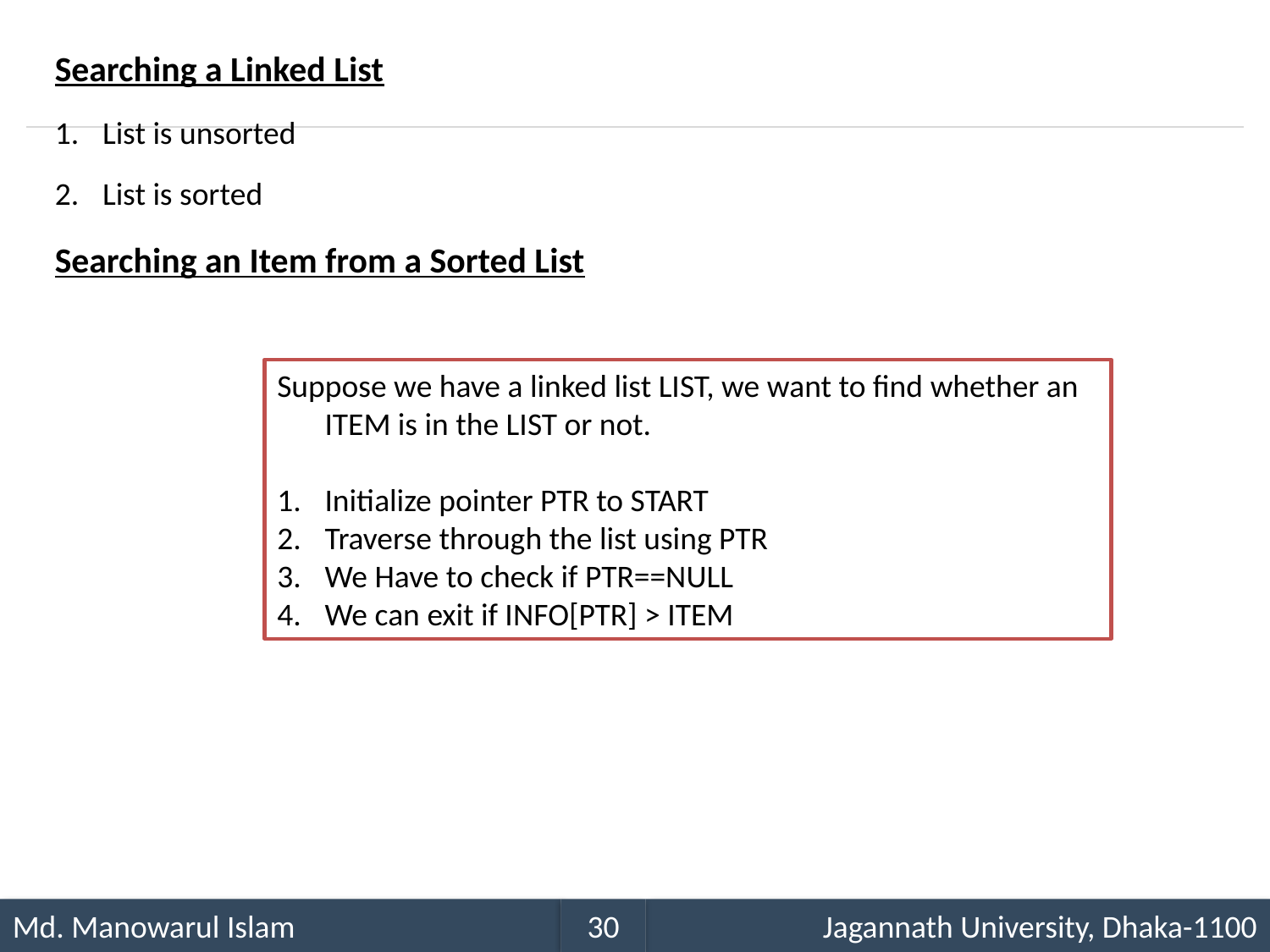

Searching a Linked List
List is unsorted
List is sorted
Searching an Item from a Sorted List

Suppose we have a linked list LIST, we want to find whether an ITEM is in the LIST or not.

Initialize pointer PTR to START
Traverse through the list using PTR
We Have to check if PTR==NULL
We can exit if INFO[PTR] > ITEM